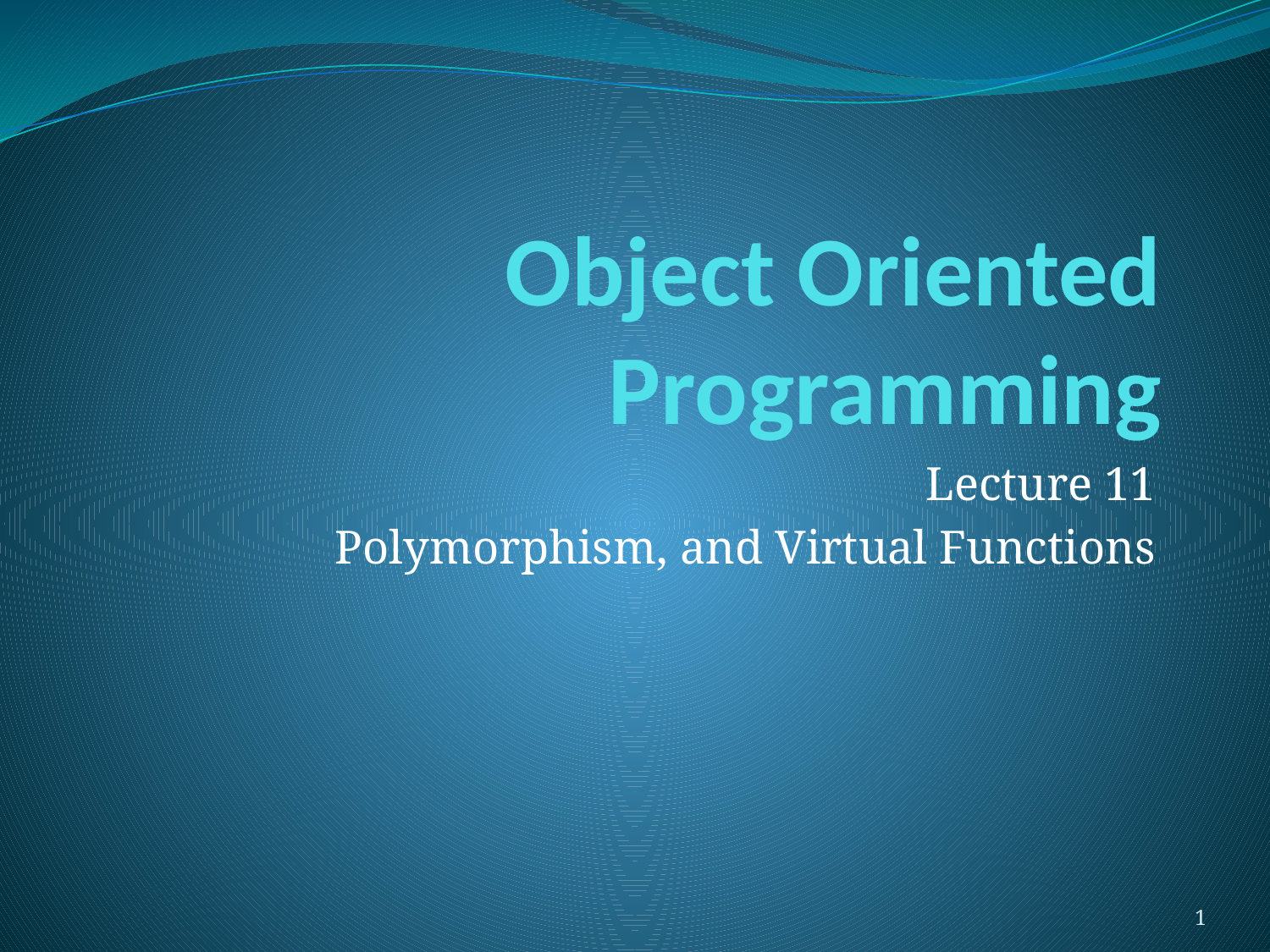

# Object Oriented Programming
Lecture 11
Polymorphism, and Virtual Functions
1